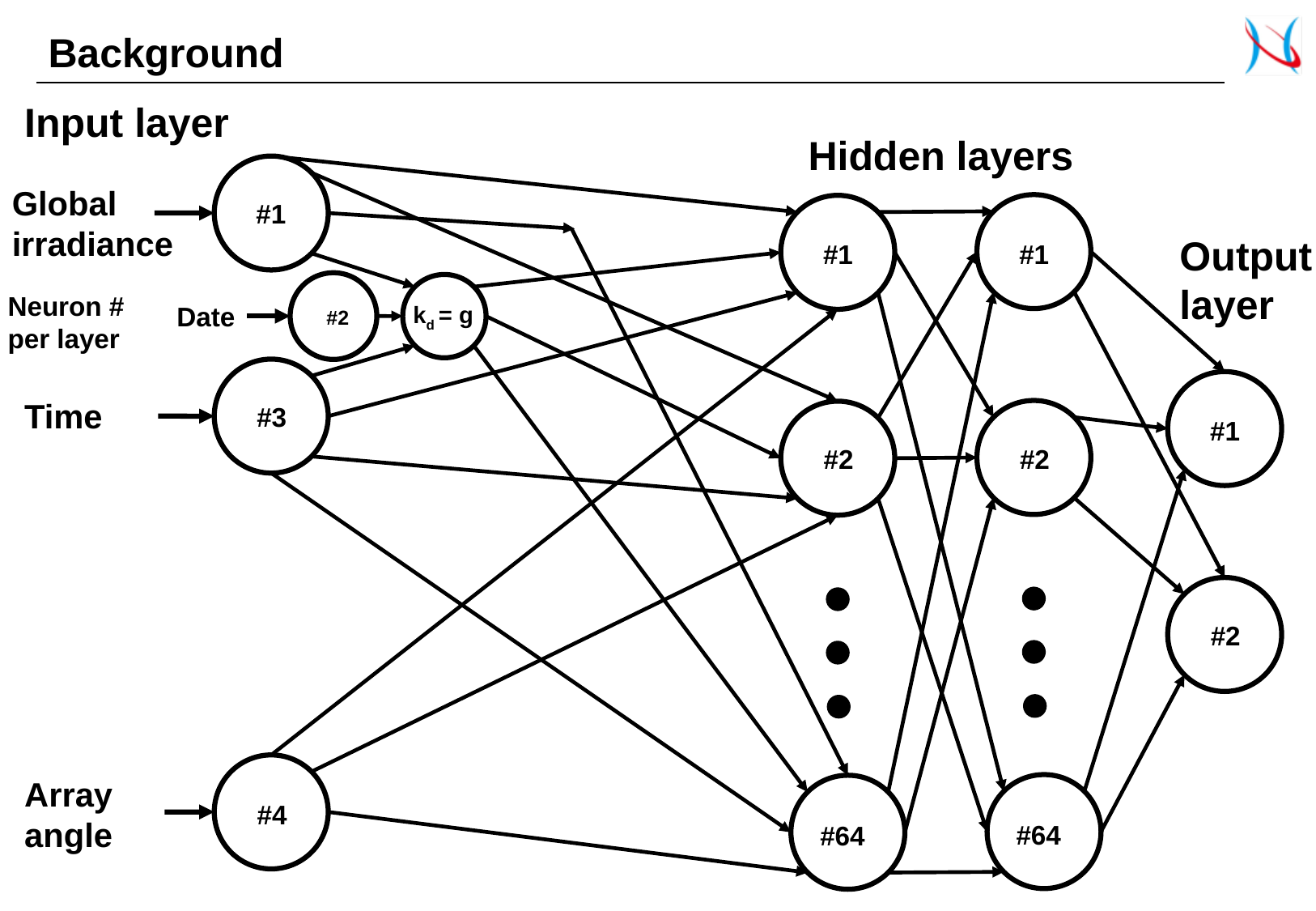

Background
Input layer
Hidden layers

Global irradiance
#1

Output layer
#1
#1

Neuron # per layer
Date
kd = g
#2

Time
#3

#1
#2
#2

#2

Array angle

#4
#64
#64